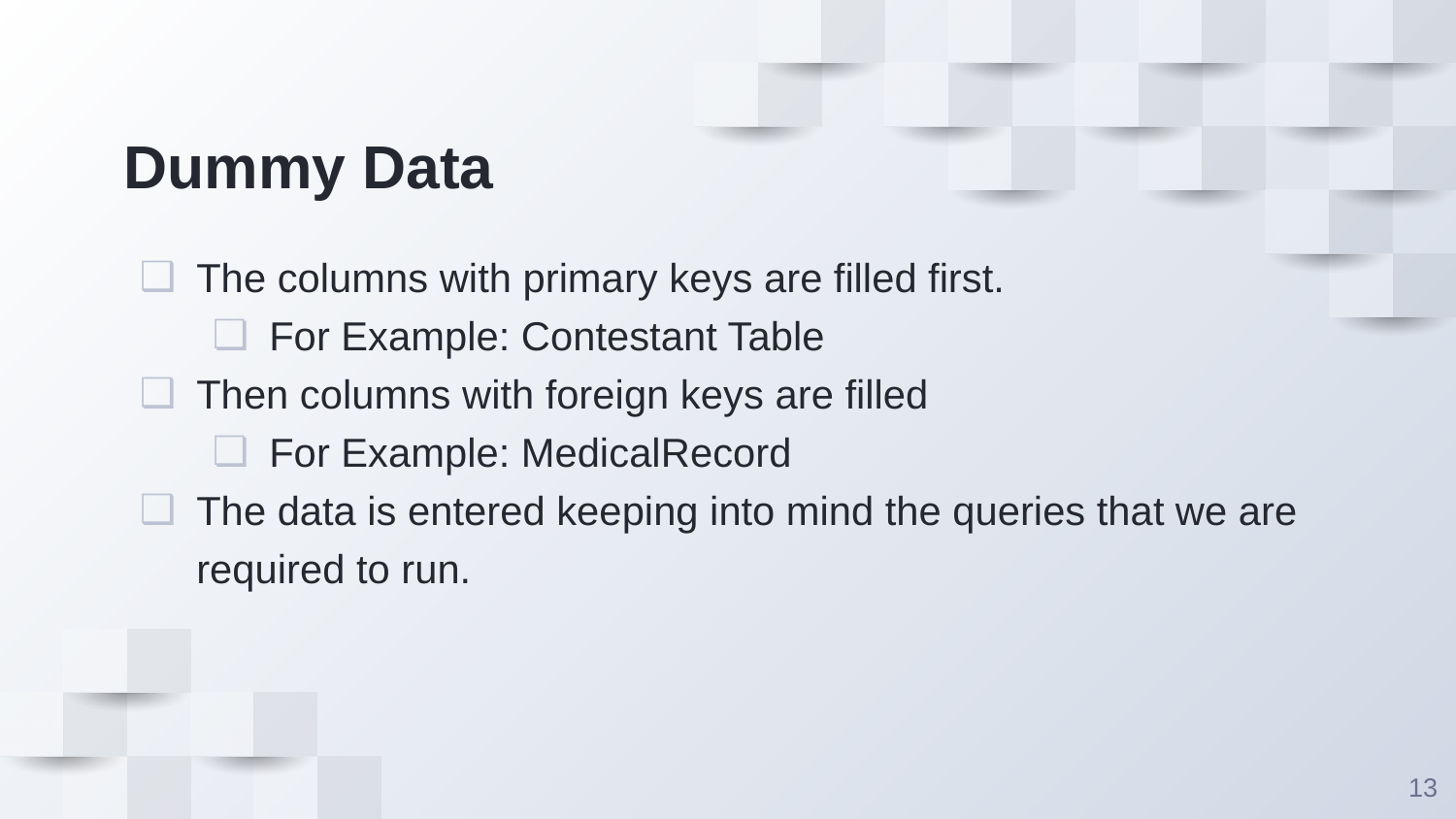

# Dummy Data
The columns with primary keys are filled first.
For Example: Contestant Table
Then columns with foreign keys are filled
For Example: MedicalRecord
The data is entered keeping into mind the queries that we are required to run.

13